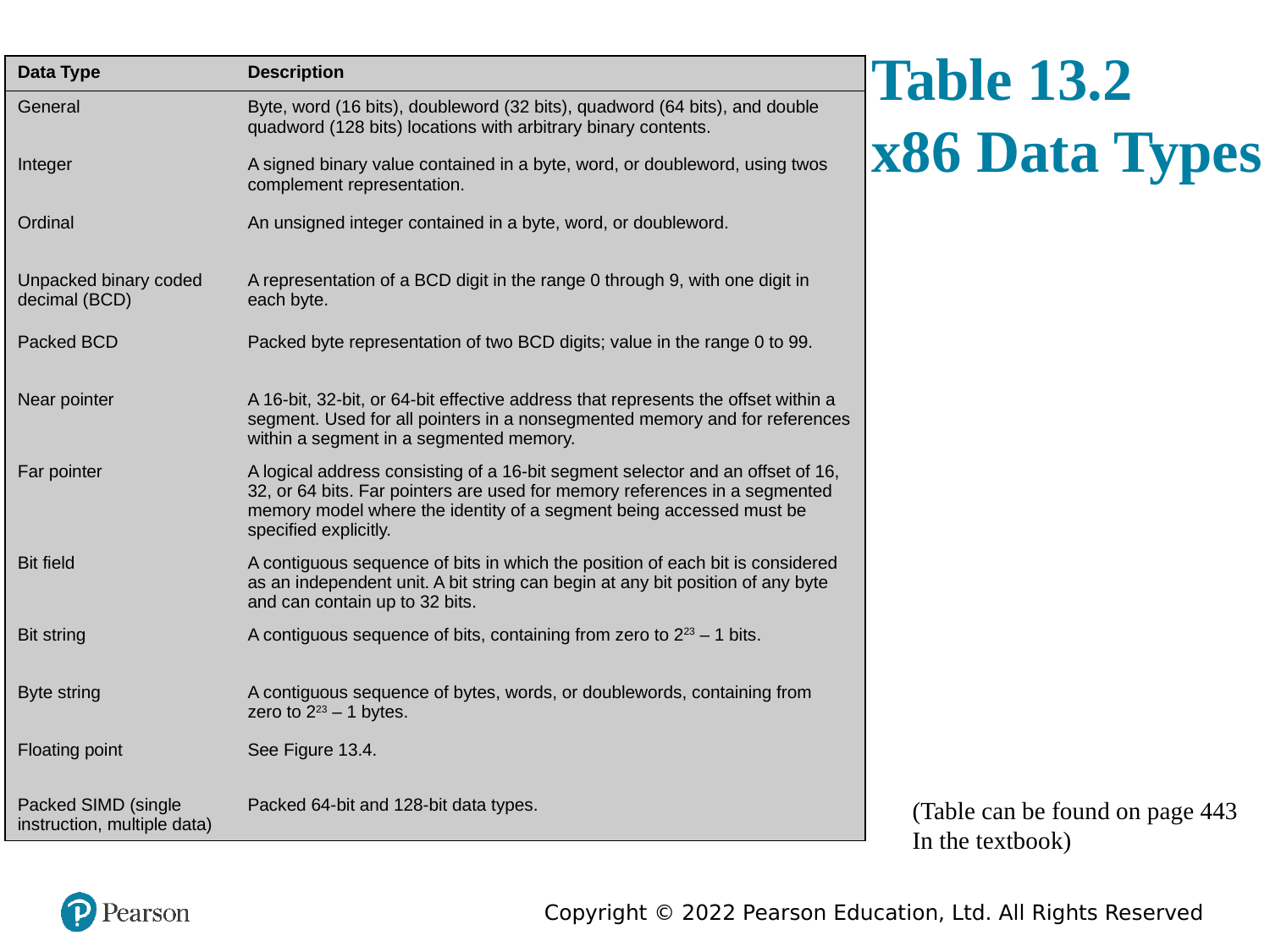

# Table 13.2 x86 Data Types
| Data Type | Description |
| --- | --- |
| General | Byte, word (16 bits), doubleword (32 bits), quadword (64 bits), and double quadword (128 bits) locations with arbitrary binary contents. |
| Integer | A signed binary value contained in a byte, word, or doubleword, using twos complement representation. |
| Ordinal | An unsigned integer contained in a byte, word, or doubleword. |
| Unpacked binary coded decimal (BCD) | A representation of a BCD digit in the range 0 through 9, with one digit in each byte. |
| Packed BCD | Packed byte representation of two BCD digits; value in the range 0 to 99. |
| Near pointer | A 16-bit, 32-bit, or 64-bit effective address that represents the offset within a segment. Used for all pointers in a nonsegmented memory and for references within a segment in a segmented memory. |
| Far pointer | A logical address consisting of a 16-bit segment selector and an offset of 16, 32, or 64 bits. Far pointers are used for memory references in a segmented memory model where the identity of a segment being accessed must be specified explicitly. |
| Bit field | A contiguous sequence of bits in which the position of each bit is considered as an independent unit. A bit string can begin at any bit position of any byte and can contain up to 32 bits. |
| Bit string | A contiguous sequence of bits, containing from zero to 223 – 1 bits. |
| Byte string | A contiguous sequence of bytes, words, or doublewords, containing from zero to 223 – 1 bytes. |
| Floating point | See Figure 13.4. |
| Packed SIMD (single instruction, multiple data) | Packed 64-bit and 128-bit data types. |
(Table can be found on page 443
In the textbook)